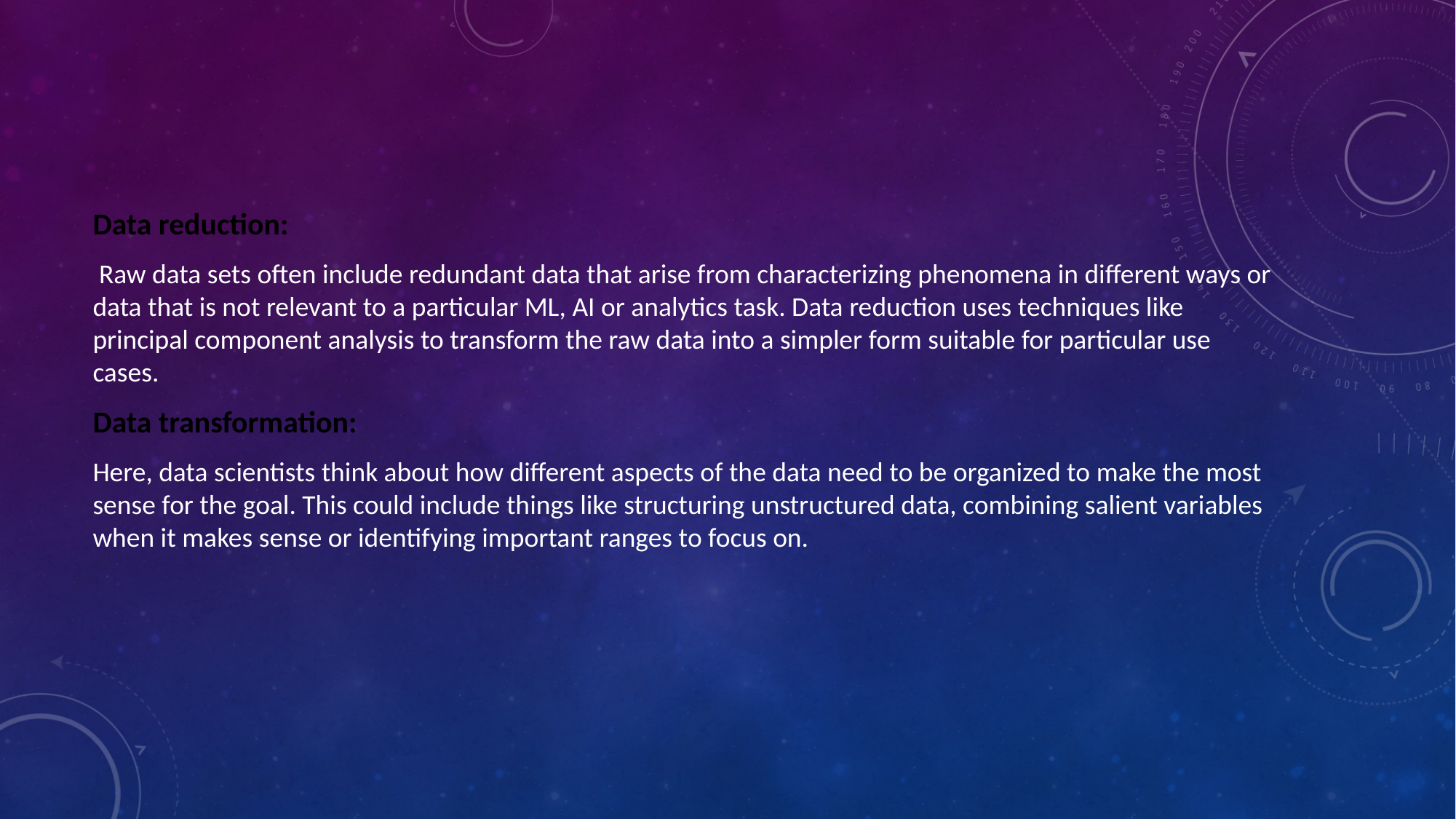

Data reduction:
 Raw data sets often include redundant data that arise from characterizing phenomena in different ways or data that is not relevant to a particular ML, AI or analytics task. Data reduction uses techniques like principal component analysis to transform the raw data into a simpler form suitable for particular use cases.
Data transformation:
Here, data scientists think about how different aspects of the data need to be organized to make the most sense for the goal. This could include things like structuring unstructured data, combining salient variables when it makes sense or identifying important ranges to focus on.